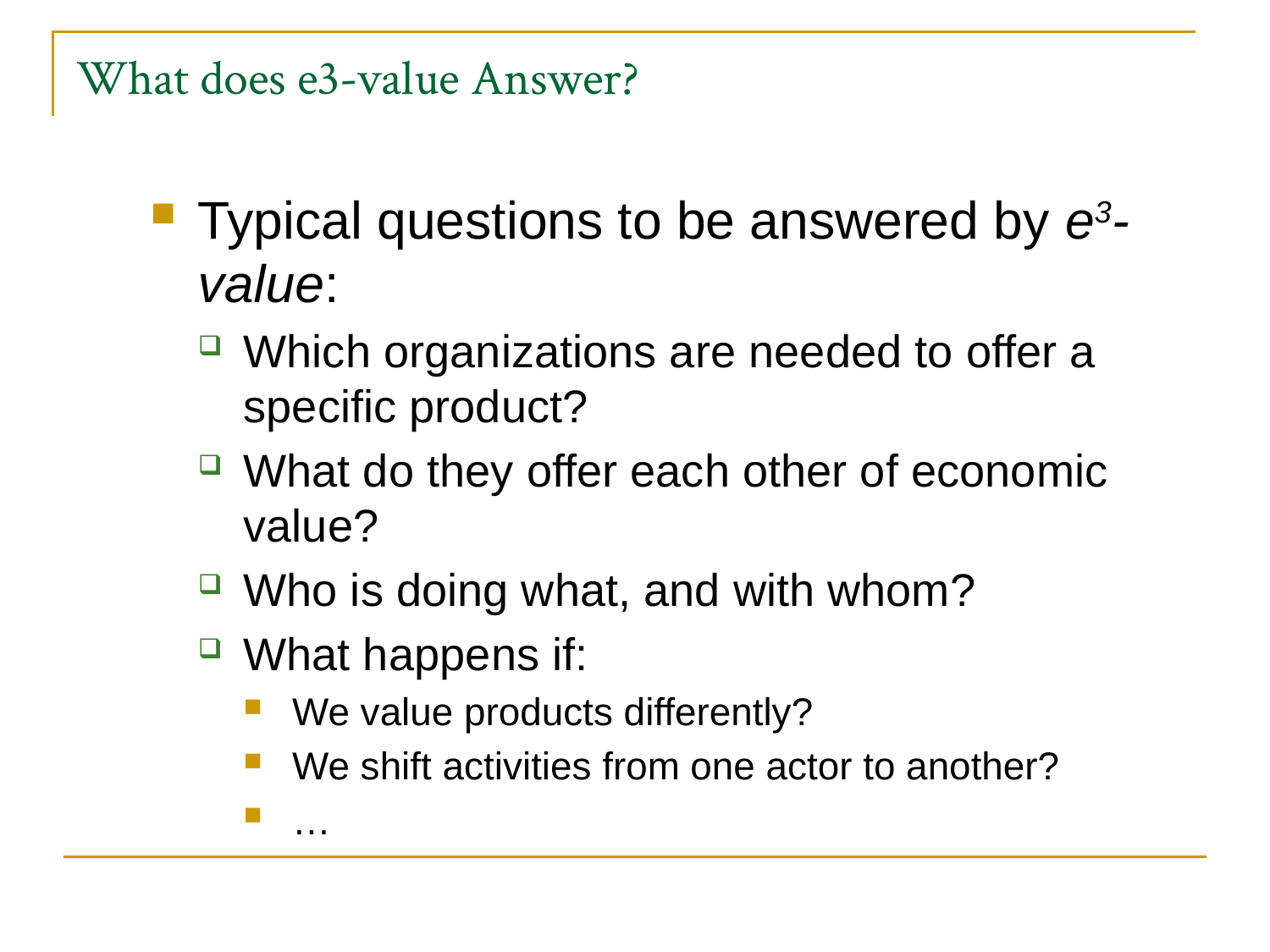

# What does e3-value Answer?
Typical questions to be answered by e3-value:
Which organizations are needed to offer a specific product?
What do they offer each other of economic value?
Who is doing what, and with whom?
What happens if:
We value products differently?
We shift activities from one actor to another?
…